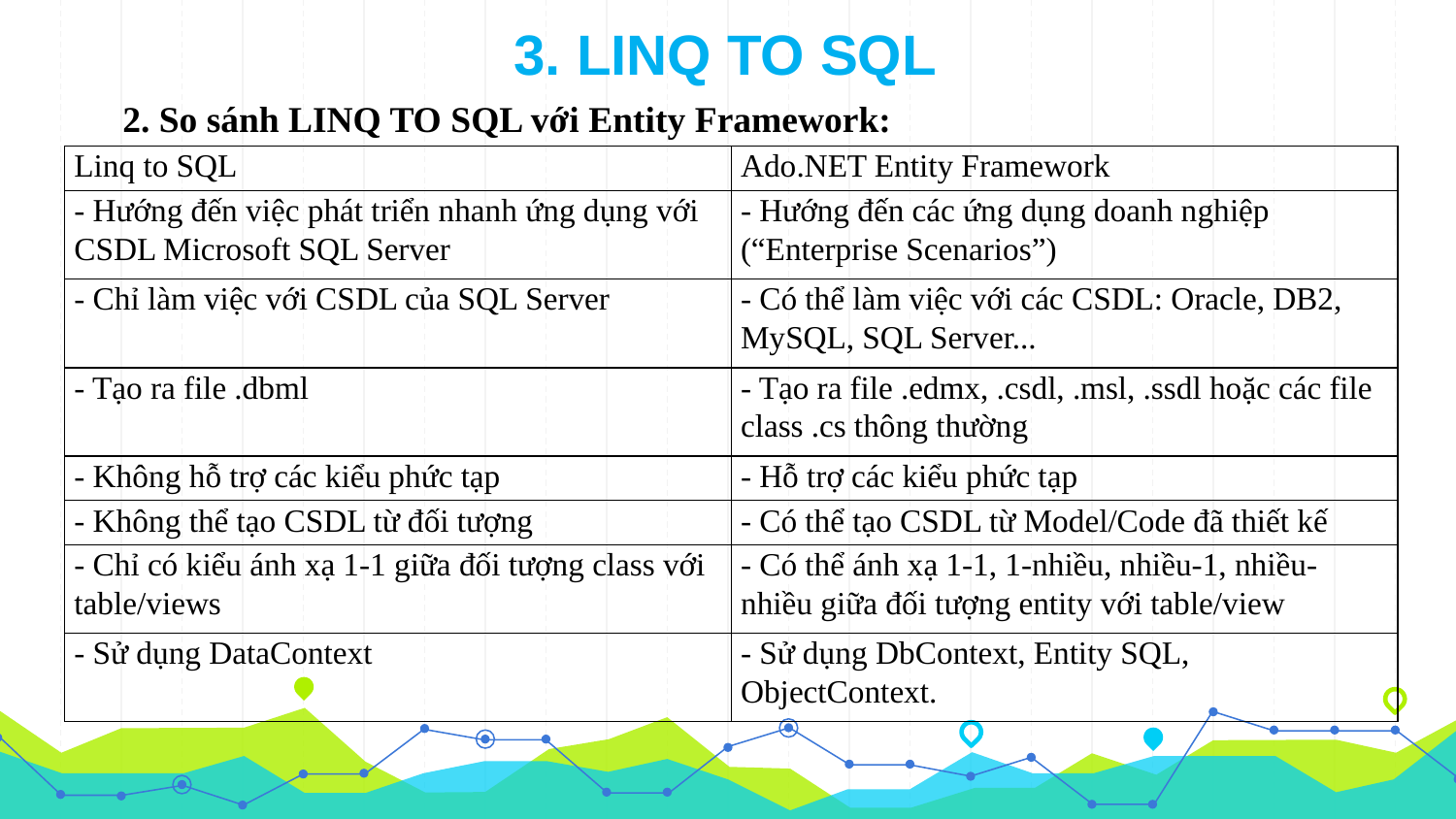

3. LINQ TO SQL

2. So sánh LINQ TO SQL với Entity Framework:
| Linq to SQL | Ado.NET Entity Framework |
| --- | --- |
| - Hướng đến việc phát triển nhanh ứng dụng với CSDL Microsoft SQL Server | - Hướng đến các ứng dụng doanh nghiệp (“Enterprise Scenarios”) |
| - Chỉ làm việc với CSDL của SQL Server | - Có thể làm việc với các CSDL: Oracle, DB2, MySQL, SQL Server... |
| - Tạo ra file .dbml | - Tạo ra file .edmx, .csdl, .msl, .ssdl hoặc các file class .cs thông thường |
| - Không hỗ trợ các kiểu phức tạp | - Hỗ trợ các kiểu phức tạp |
| - Không thể tạo CSDL từ đối tượng | - Có thể tạo CSDL từ Model/Code đã thiết kế |
| - Chỉ có kiểu ánh xạ 1-1 giữa đối tượng class với table/views | - Có thể ánh xạ 1-1, 1-nhiều, nhiều-1, nhiều-nhiều giữa đối tượng entity với table/view |
| - Sử dụng DataContext | - Sử dụng DbContext, Entity SQL, ObjectContext. |